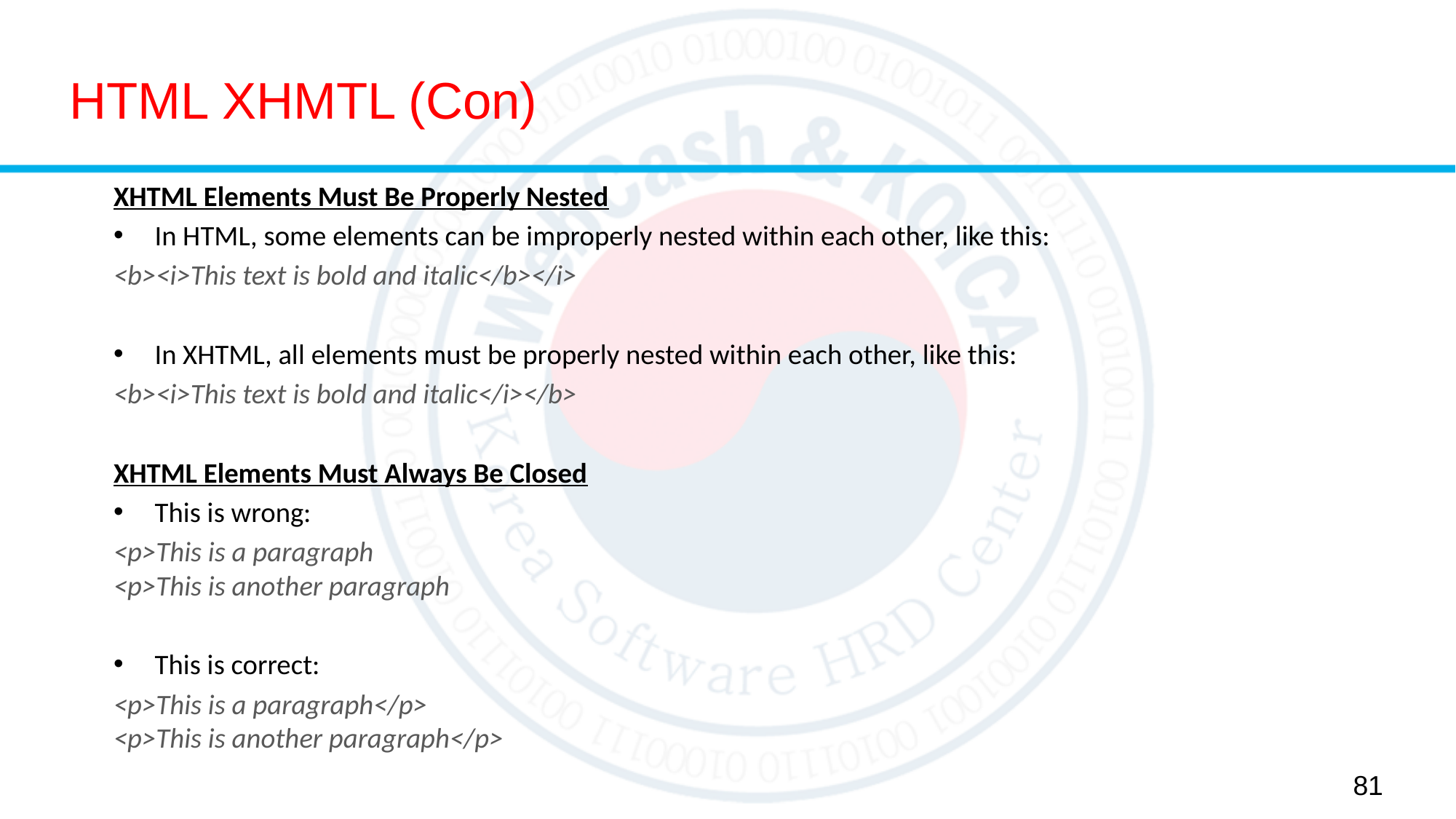

# HTML XHMTL (Con)
XHTML Elements Must Be Properly Nested
In HTML, some elements can be improperly nested within each other, like this:
<b><i>This text is bold and italic</b></i>

In XHTML, all elements must be properly nested within each other, like this:
<b><i>This text is bold and italic</i></b>

XHTML Elements Must Always Be Closed
This is wrong:
<p>This is a paragraph
<p>This is another paragraph

This is correct:
<p>This is a paragraph</p>
<p>This is another paragraph</p>